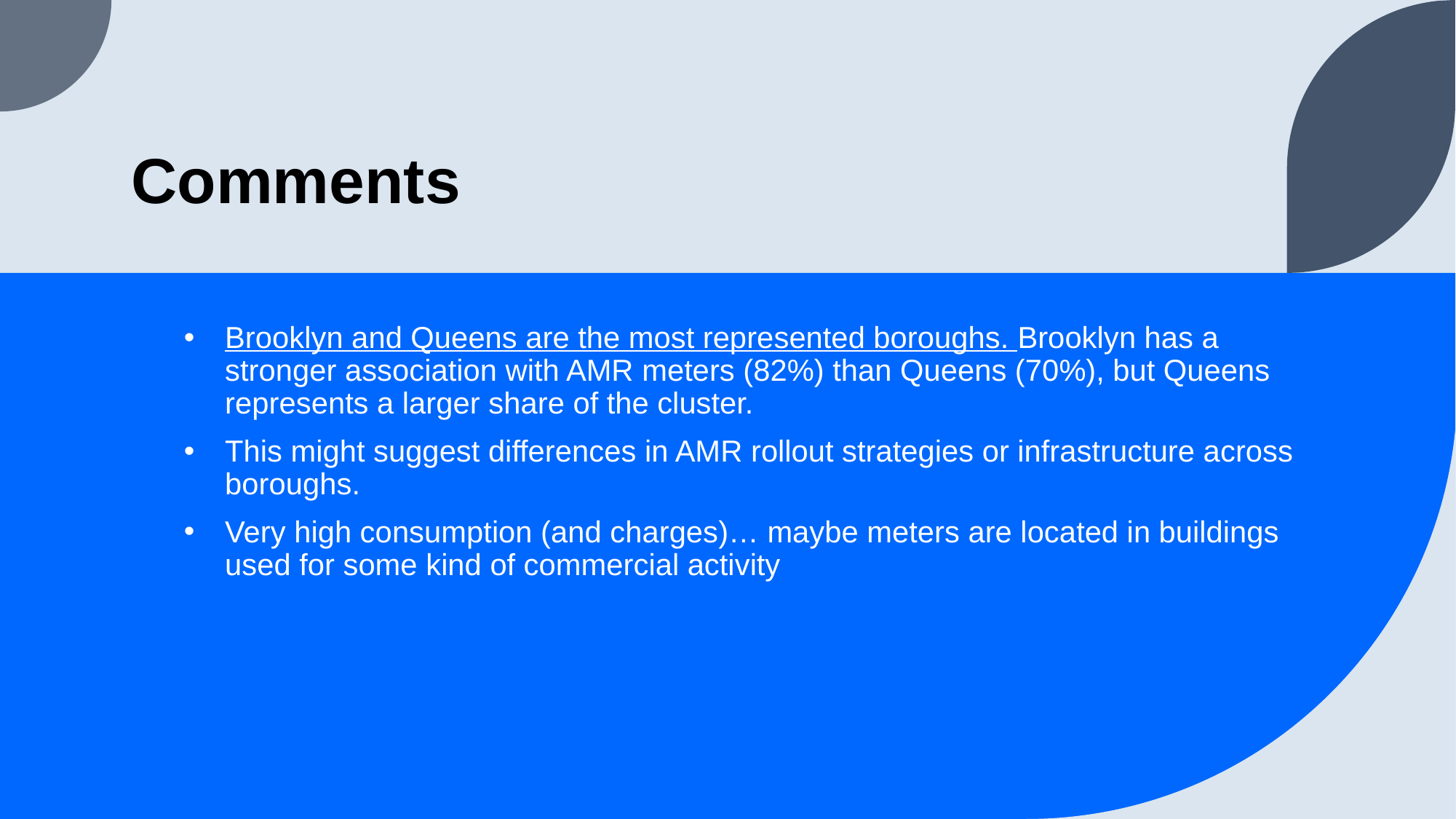

# Comments
Brooklyn and Queens are the most represented boroughs. Brooklyn has a stronger association with AMR meters (82%) than Queens (70%), but Queens represents a larger share of the cluster.
This might suggest differences in AMR rollout strategies or infrastructure across boroughs.
Very high consumption (and charges)… maybe meters are located in buildings used for some kind of commercial activity